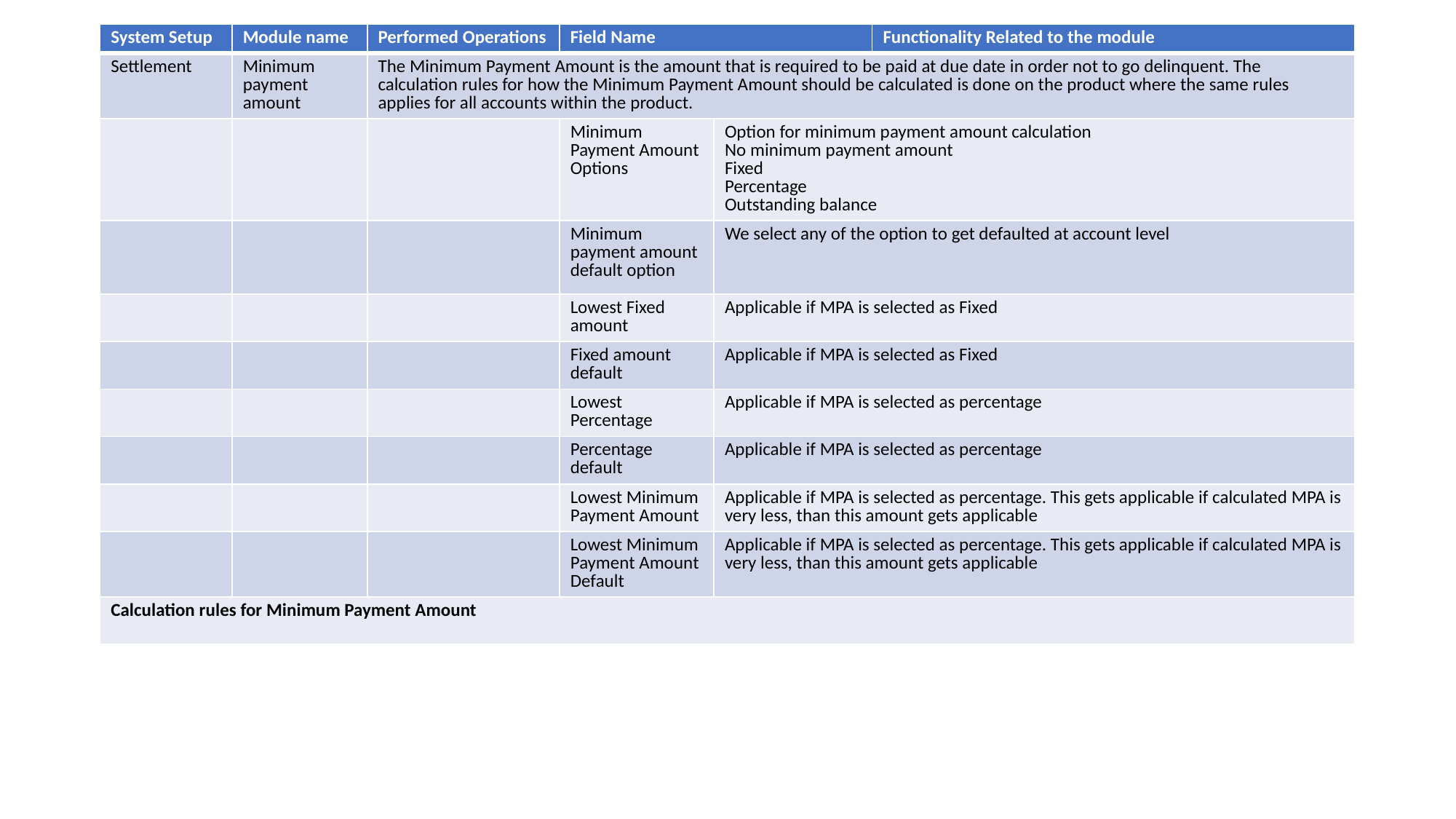

| System Setup | Module name | Performed Operations | Field Name |  | Functionality Related to the module |
| --- | --- | --- | --- | --- | --- |
| Settlement | Minimum payment amount | The Minimum Payment Amount is the amount that is required to be paid at due date in order not to go delinquent. The calculation rules for how the Minimum Payment Amount should be calculated is done on the product where the same rules applies for all accounts within the product. |  |  |  |
|  |  |  | Minimum Payment Amount Options | Option for minimum payment amount calculation No minimum payment amount Fixed Percentage Outstanding balance | Option for minimum payment amount calculation No minimum payment amount Fixed Percentage Outstanding balance |
|  |  |  | Minimum payment amount default option | We select any of the option to get defaulted at account level | We select any of the option to get defaulted at account level |
|  |  |  | Lowest Fixed amount | Applicable if MPA is selected as Fixed | Applicable if MPA is selected as Fixed |
|  |  |  | Fixed amount default | Applicable if MPA is selected as Fixed | Applicable if MPA is selected as Fixed |
|  |  |  | Lowest Percentage | Applicable if MPA is selected as percentage | Applicable if MPA is selected as percentage |
|  |  |  | Percentage default | Applicable if MPA is selected as percentage | Applicable if MPA is selected as percentage |
|  |  |  | Lowest Minimum Payment Amount | Applicable if MPA is selected as percentage. This gets applicable if calculated MPA is very less, than this amount gets applicable | Applicable if MPA is selected as percentage. This gets applicable if calculated MPA is very less, than this amount gets applicable |
|  |  |  | Lowest Minimum Payment Amount Default | Applicable if MPA is selected as percentage. This gets applicable if calculated MPA is very less, than this amount gets applicable | Applicable if MPA is selected as percentage. This gets applicable if calculated MPA is very less, than this amount gets applicable |
| Calculation rules for Minimum Payment Amount |  |  |  |  |  |